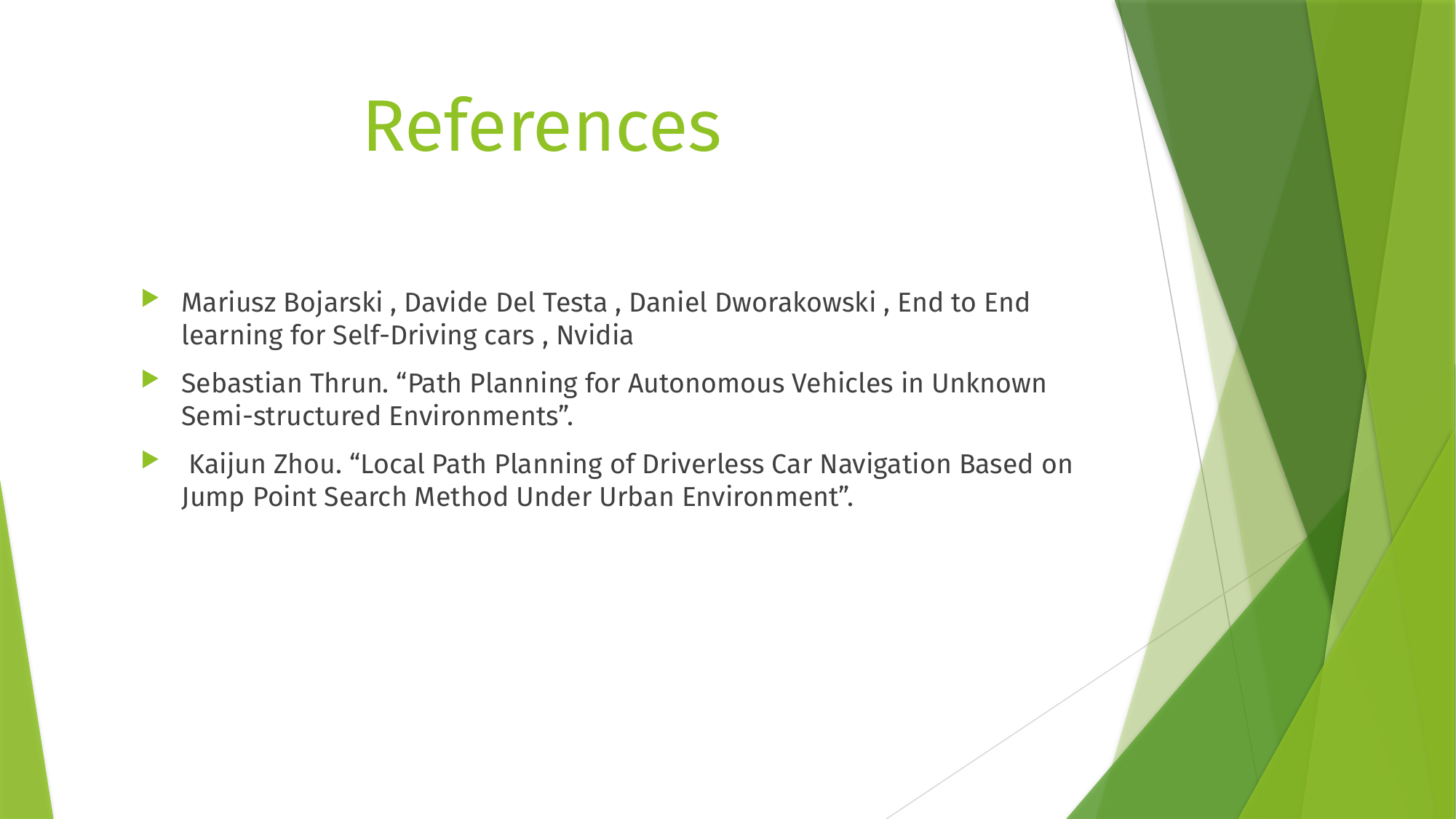

# References
Mariusz Bojarski , Davide Del Testa , Daniel Dworakowski , End to End learning for Self-Driving cars , Nvidia
Sebastian Thrun. “Path Planning for Autonomous Vehicles in Unknown Semi-structured Environments”.
 Kaijun Zhou. “Local Path Planning of Driverless Car Navigation Based on Jump Point Search Method Under Urban Environment”.